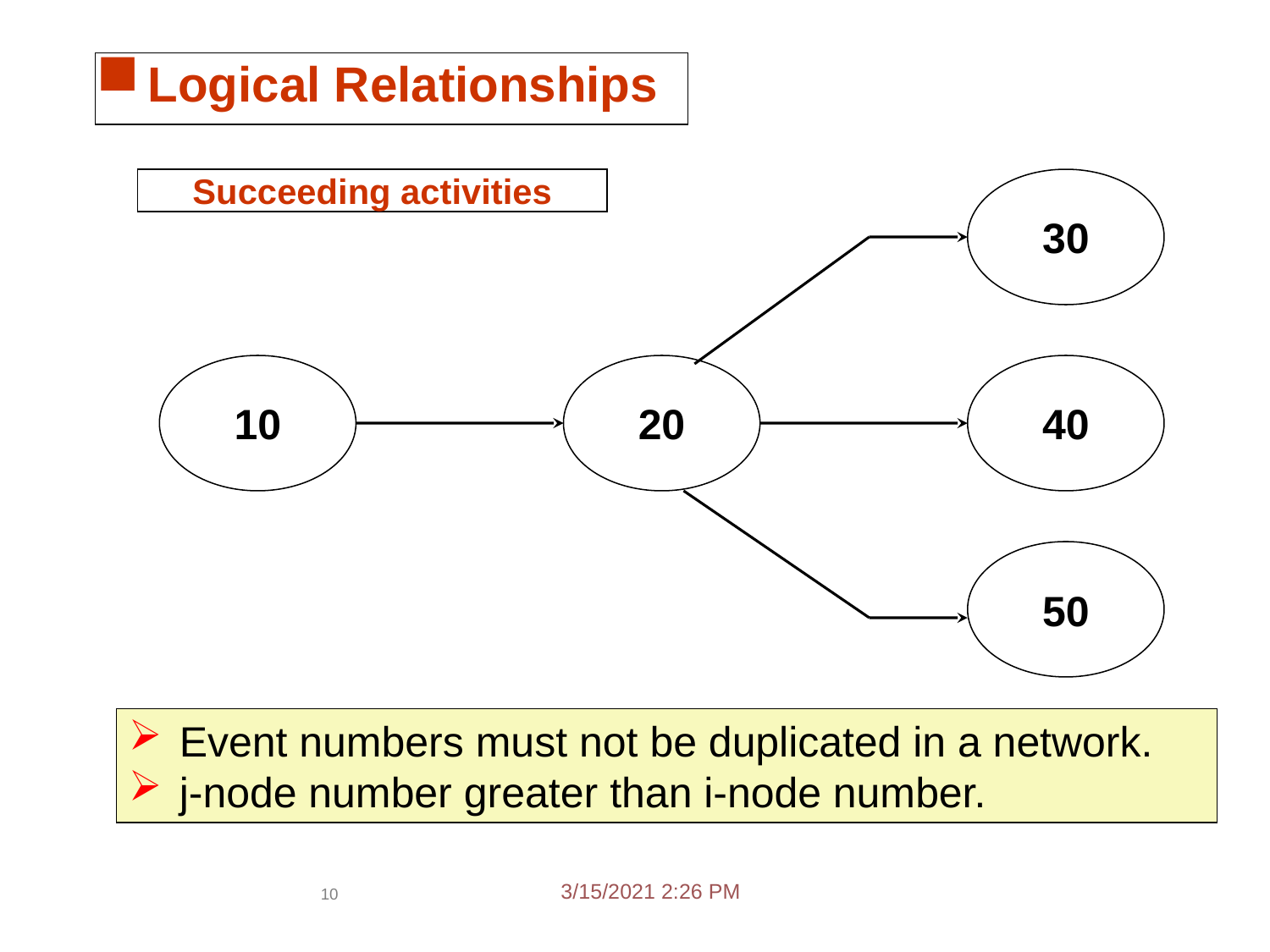

Logical Relationships
Succeeding activities
30

10
20
40

50

Event numbers must not be duplicated in a network.
j-node number greater than i-node number.
3/15/2021 2:26 PM
10